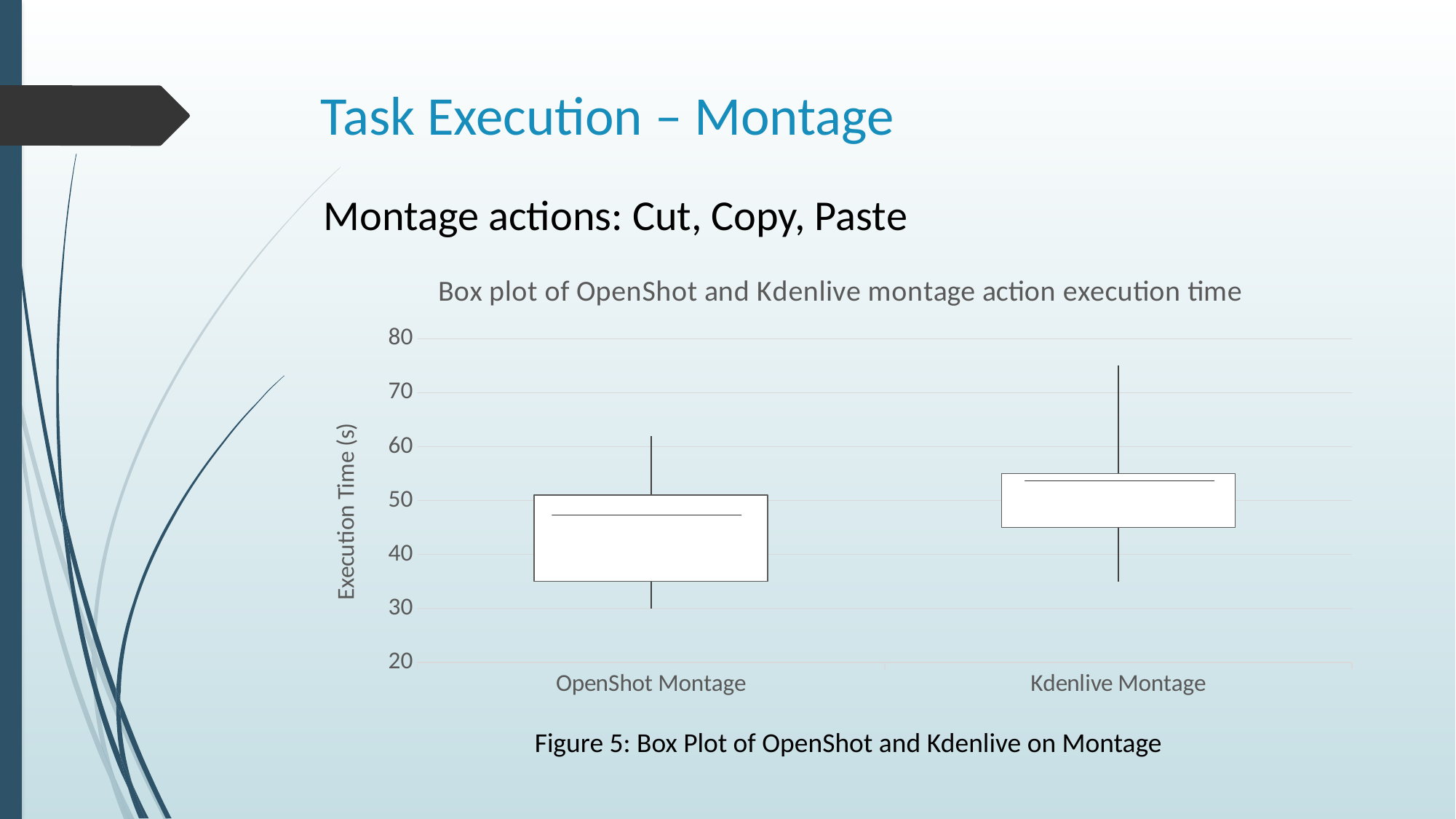

# Task Execution – Montage
Montage actions: Cut, Copy, Paste

[unsupported chart]

Figure 5: Box Plot of OpenShot and Kdenlive on Montage